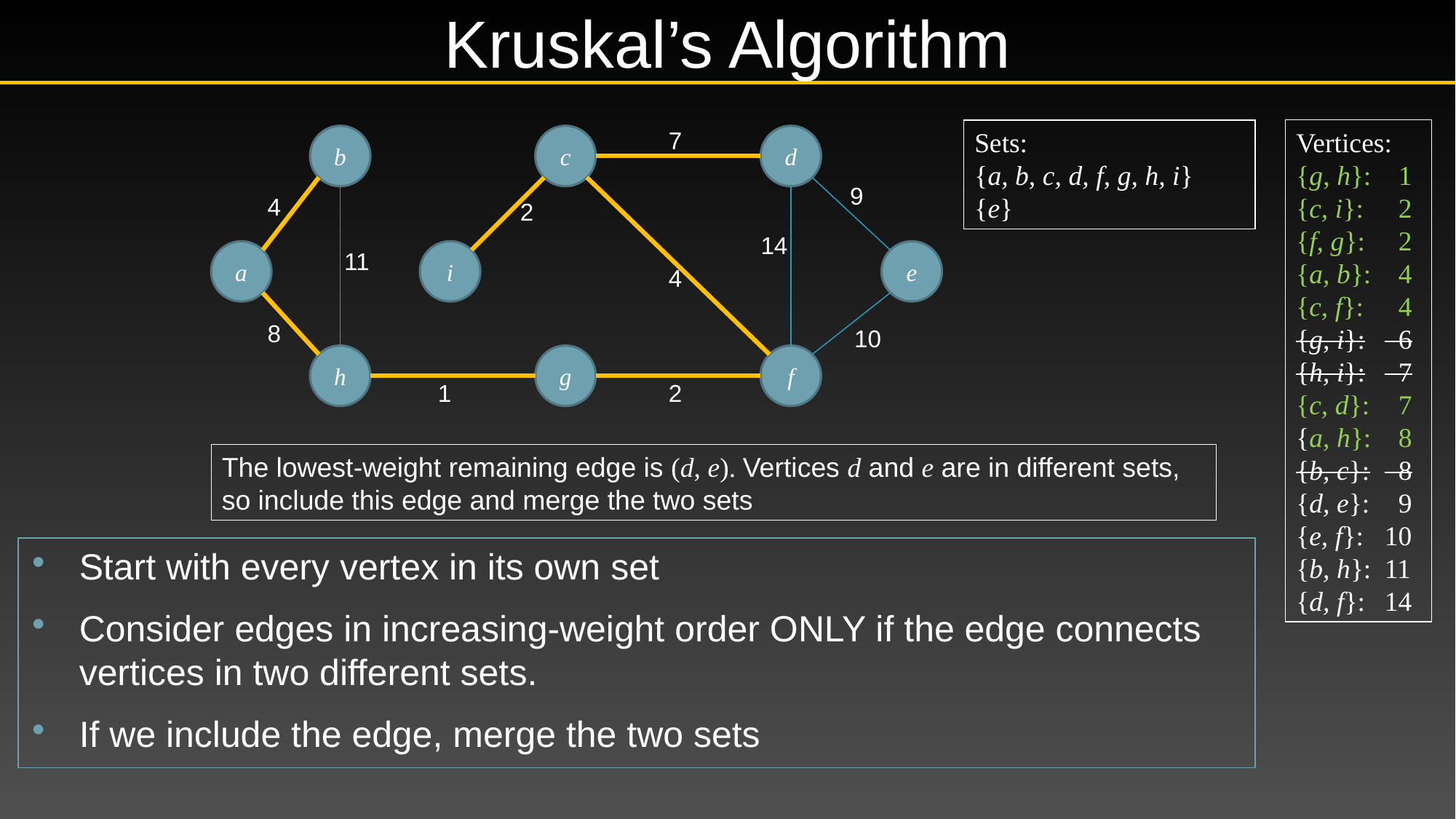

# Kruskal’s Algorithm
Vertices:
{g, h}:	  1
{c, i}:	  2
{f, g}:	  2
{a, b}:	  4
{c, f}:	  4
{g, i}:	  6
{h, i}:	  7
{c, d}:	  7
{a, h}:	  8
{b, c}:	  8
{d, e}:	  9
{e, f}:	10
{b, h}:	11
{d, f}:	14
7
b
c
d
9
4
2
14
11
a
i
e
4
8
10
h
g
f
2
1
Sets:
{a, b, c, d, f, g, h, i}
{e}
The lowest-weight remaining edge is (d, e). Vertices d and e are in different sets, so include this edge and merge the two sets
Start with every vertex in its own set
Consider edges in increasing-weight order ONLY if the edge connects vertices in two different sets.
If we include the edge, merge the two sets